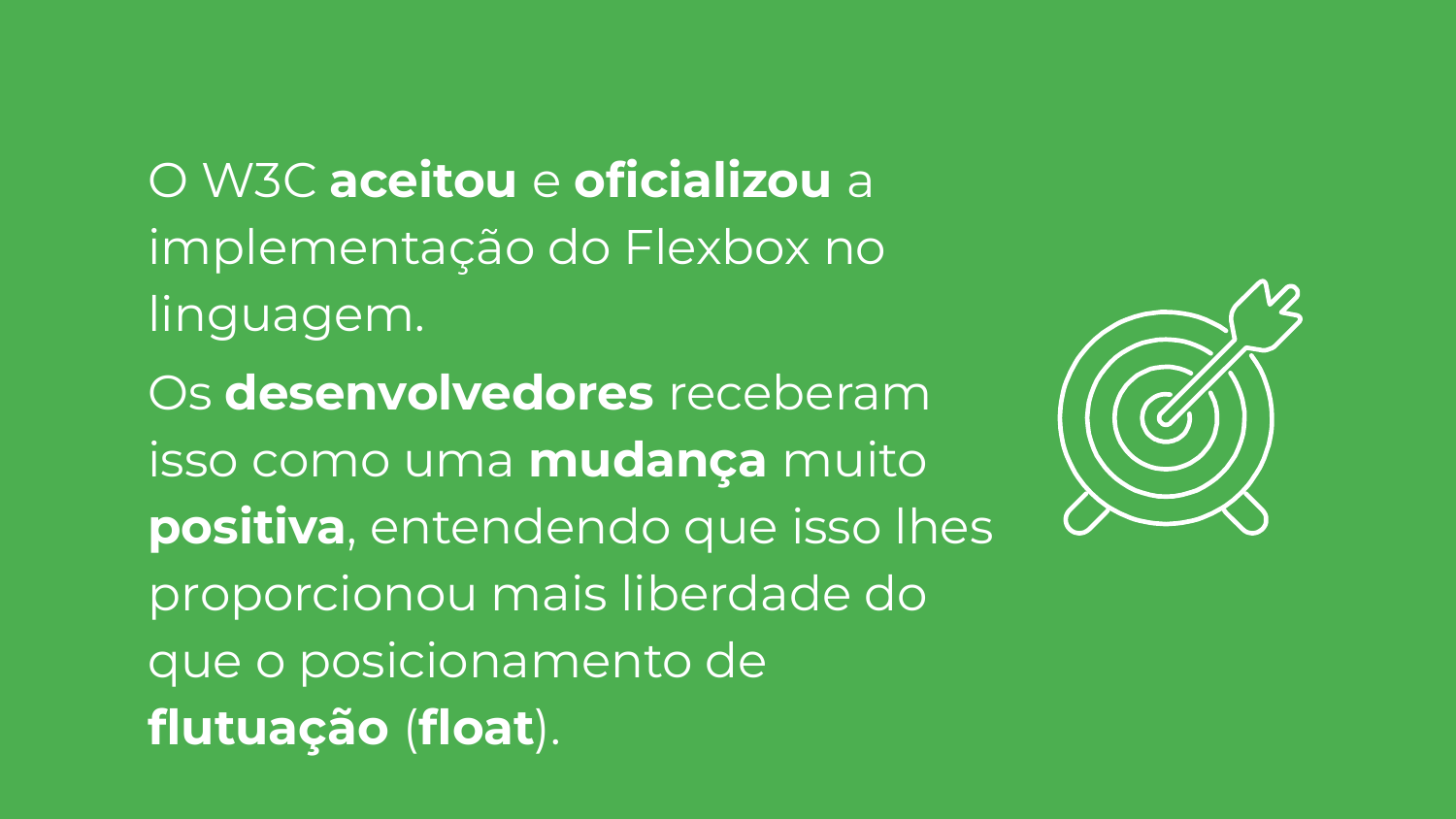

O W3C aceitou e oficializou a implementação do Flexbox no linguagem.
Os desenvolvedores receberam isso como uma mudança muito positiva, entendendo que isso lhes proporcionou mais liberdade do que o posicionamento de flutuação (float).